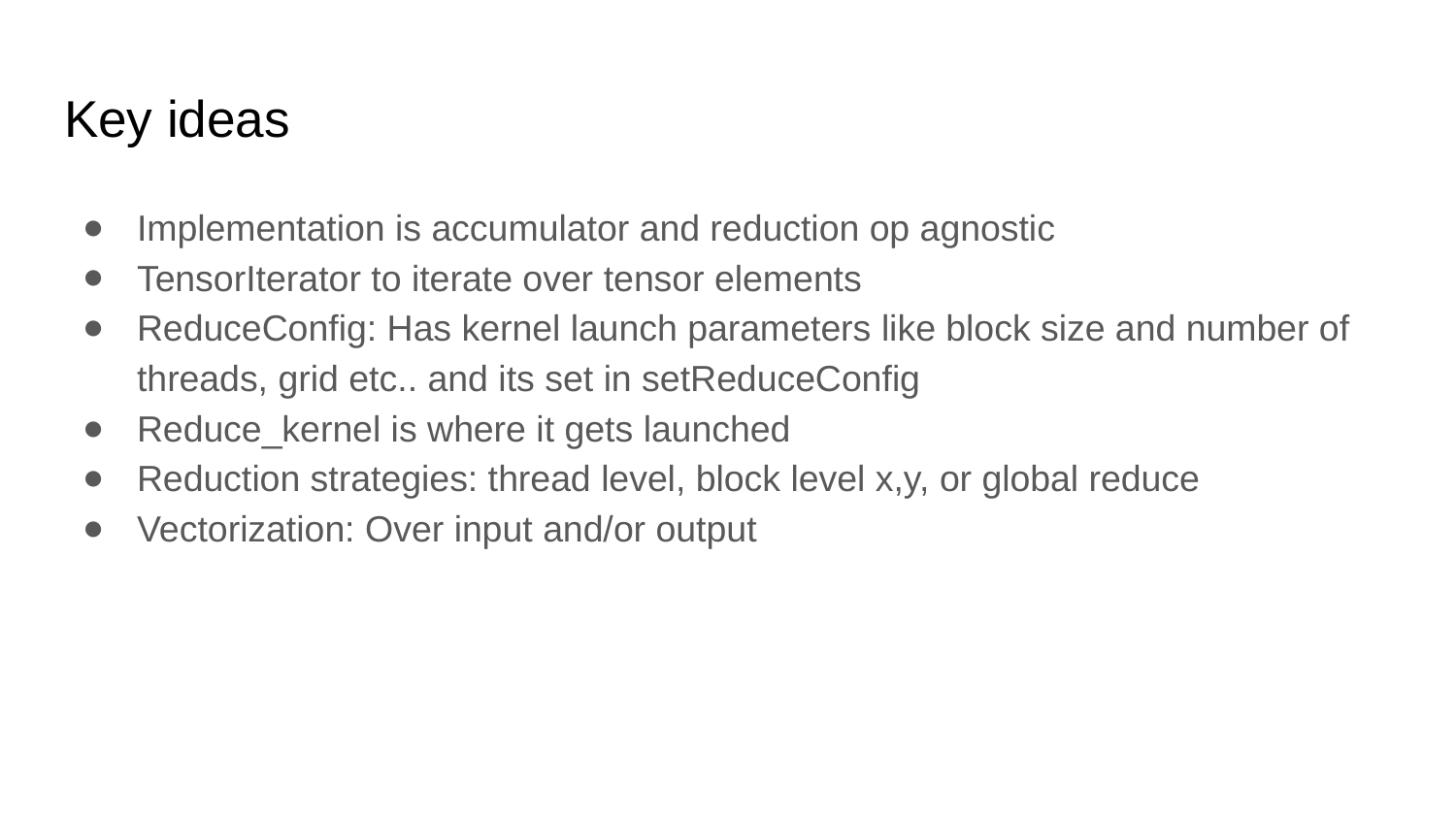

# Key ideas
Implementation is accumulator and reduction op agnostic
TensorIterator to iterate over tensor elements
ReduceConfig: Has kernel launch parameters like block size and number of threads, grid etc.. and its set in setReduceConfig
Reduce_kernel is where it gets launched
Reduction strategies: thread level, block level x,y, or global reduce
Vectorization: Over input and/or output